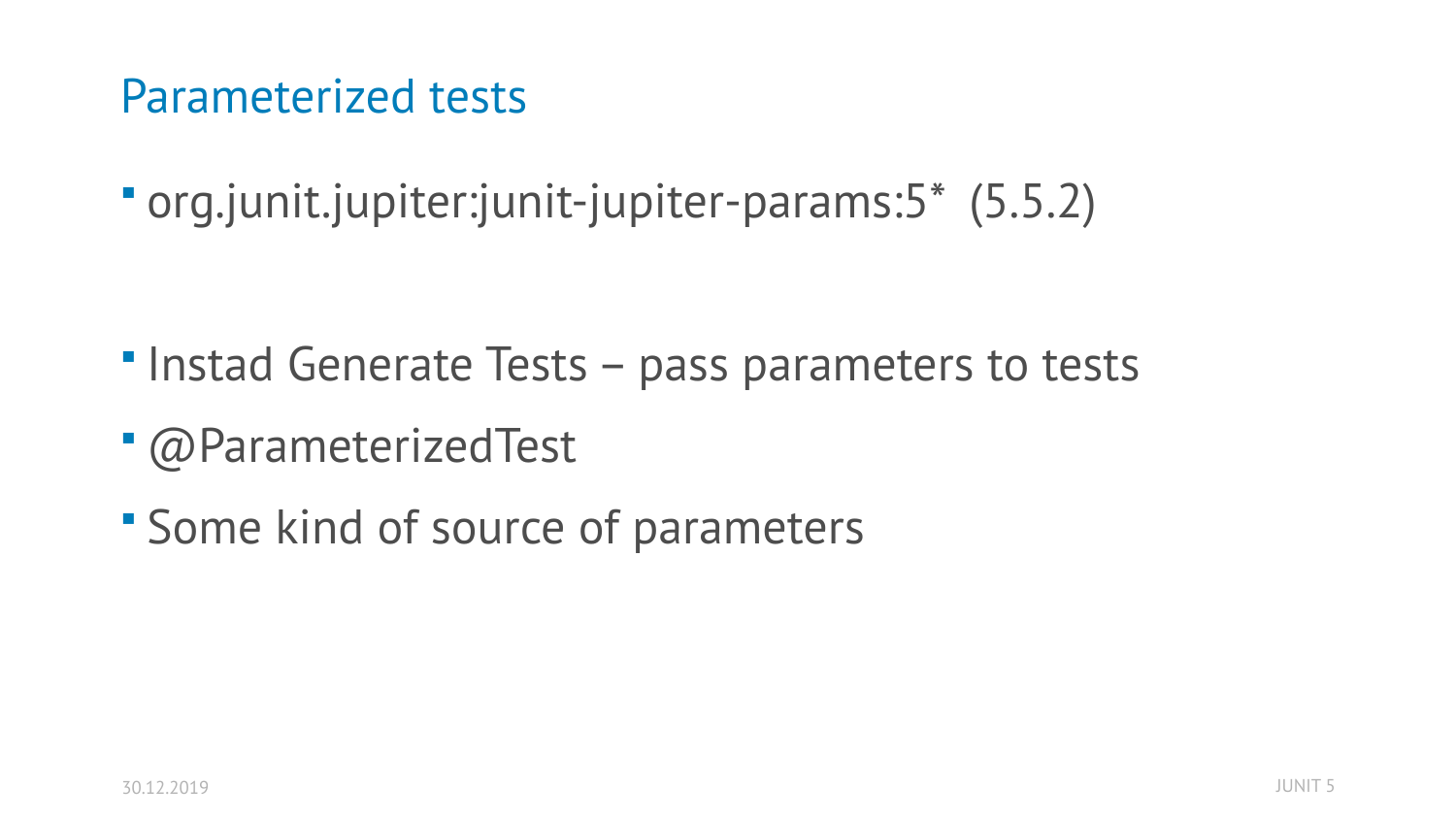

# Parameterized tests
org.junit.jupiter:junit-jupiter-params:5*  (5.5.2)

Instad Generate Tests – pass parameters to tests
@ParameterizedTest
Some kind of source of parameters

JUNIT 5
30.12.2019